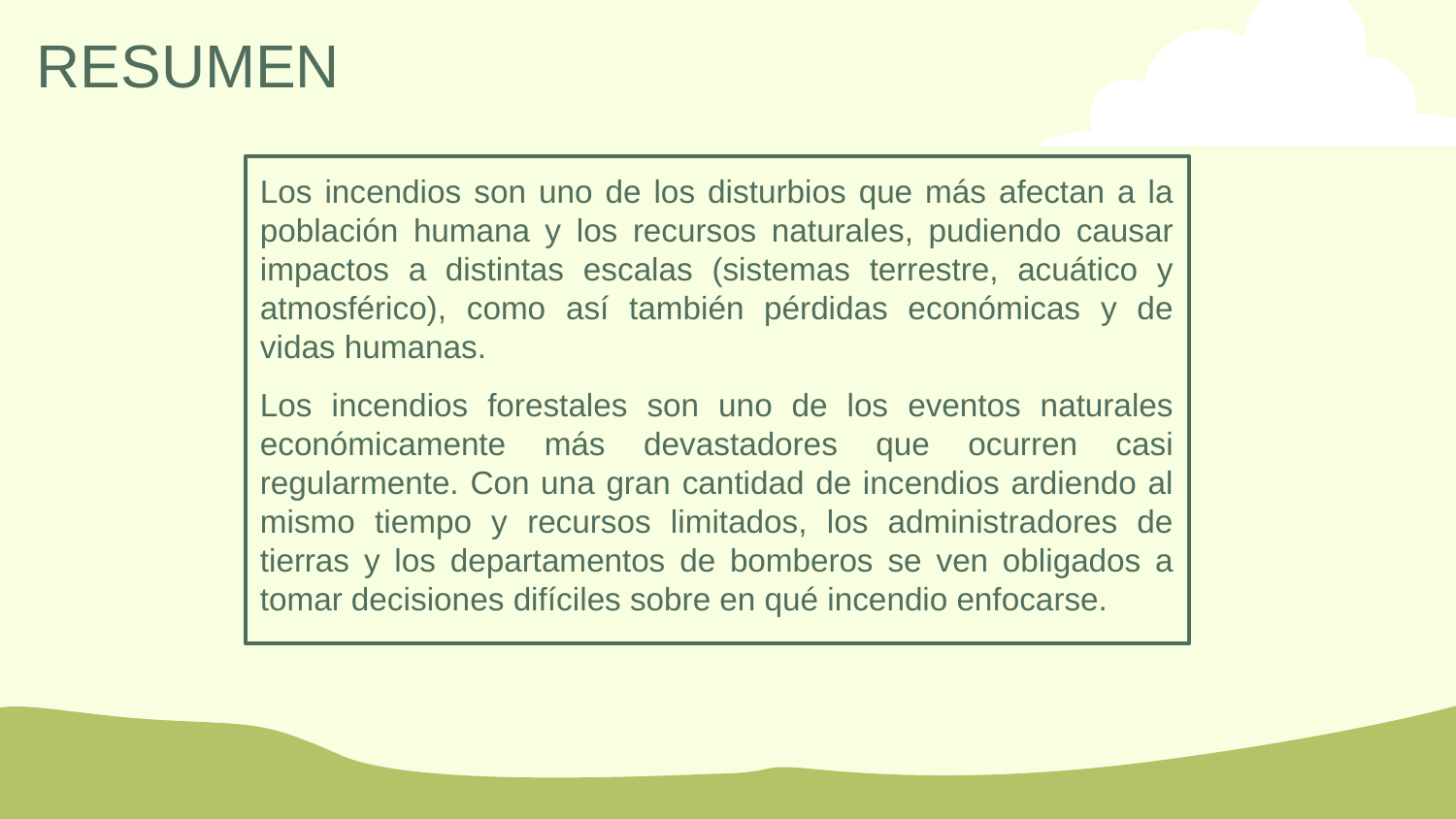

# RESUMEN
Los incendios son uno de los disturbios que más afectan a la población humana y los recursos naturales, pudiendo causar impactos a distintas escalas (sistemas terrestre, acuático y atmosférico), como así también pérdidas económicas y de vidas humanas.
Los incendios forestales son uno de los eventos naturales económicamente más devastadores que ocurren casi regularmente. Con una gran cantidad de incendios ardiendo al mismo tiempo y recursos limitados, los administradores de tierras y los departamentos de bomberos se ven obligados a tomar decisiones difíciles sobre en qué incendio enfocarse.